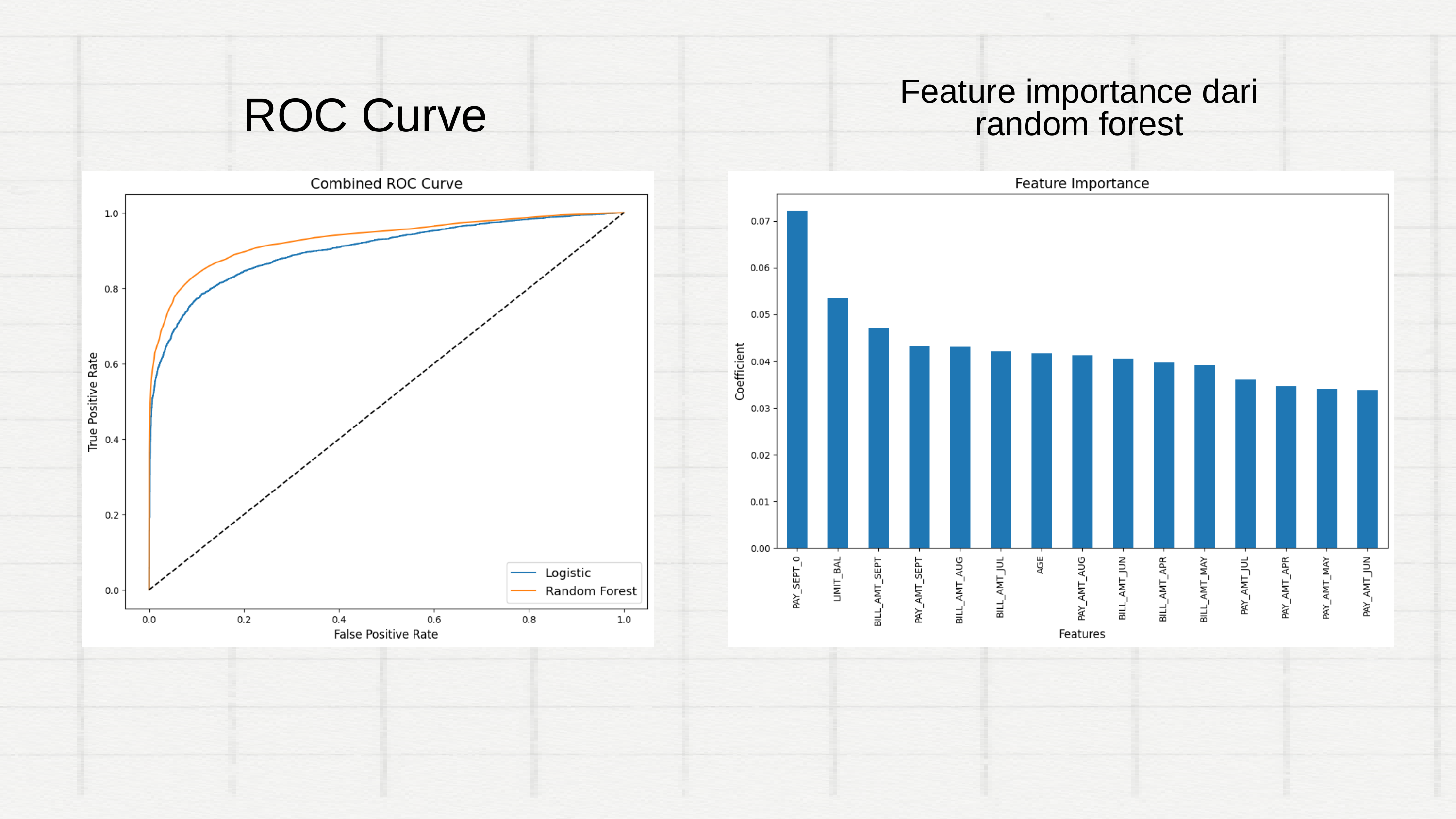

Feature importance dari random forest
ROC Curve